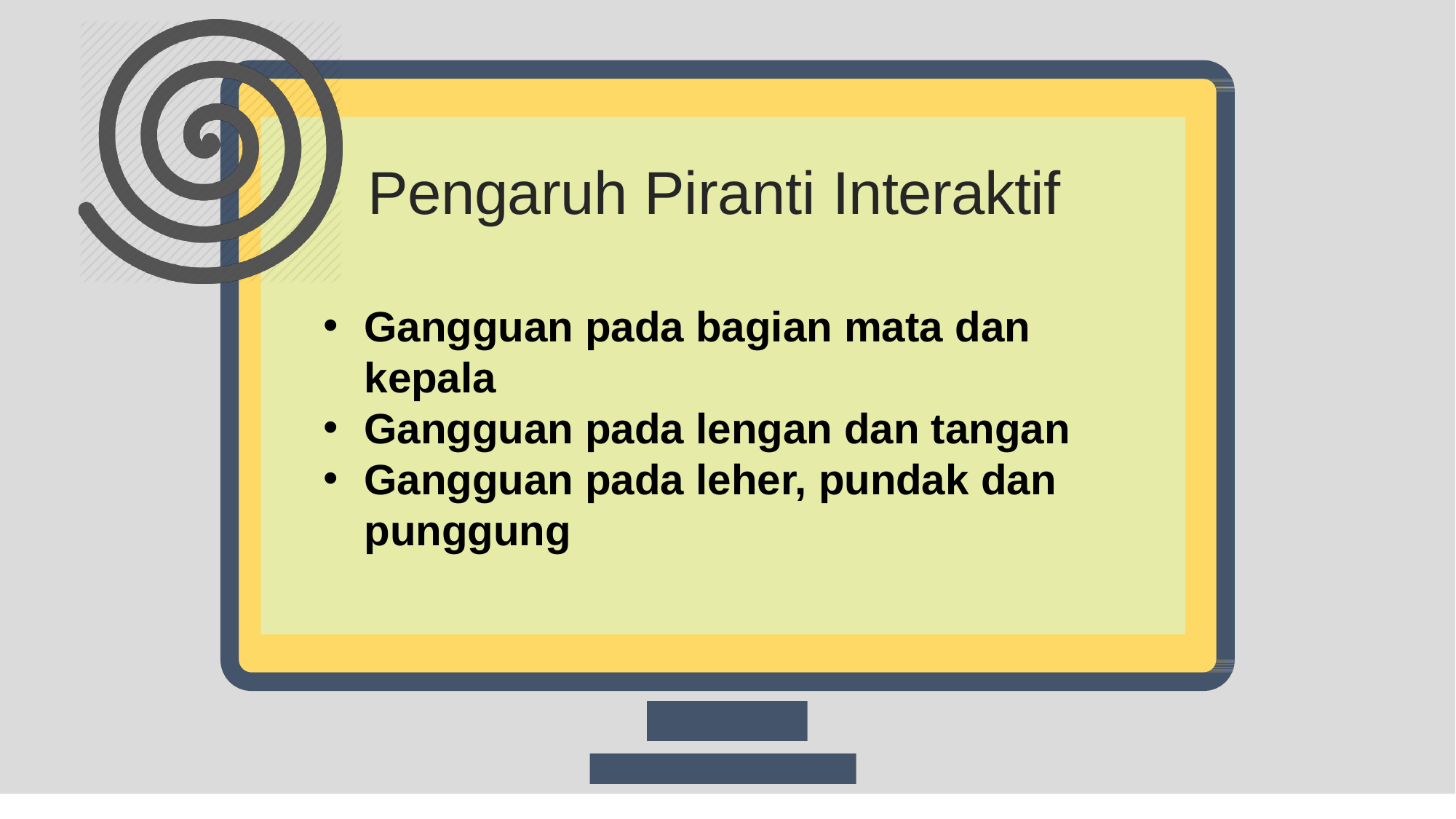

# Pengaruh Piranti Interaktif

Gangguan pada bagian mata dan kepala
Gangguan pada lengan dan tangan
Gangguan pada leher, pundak dan punggung